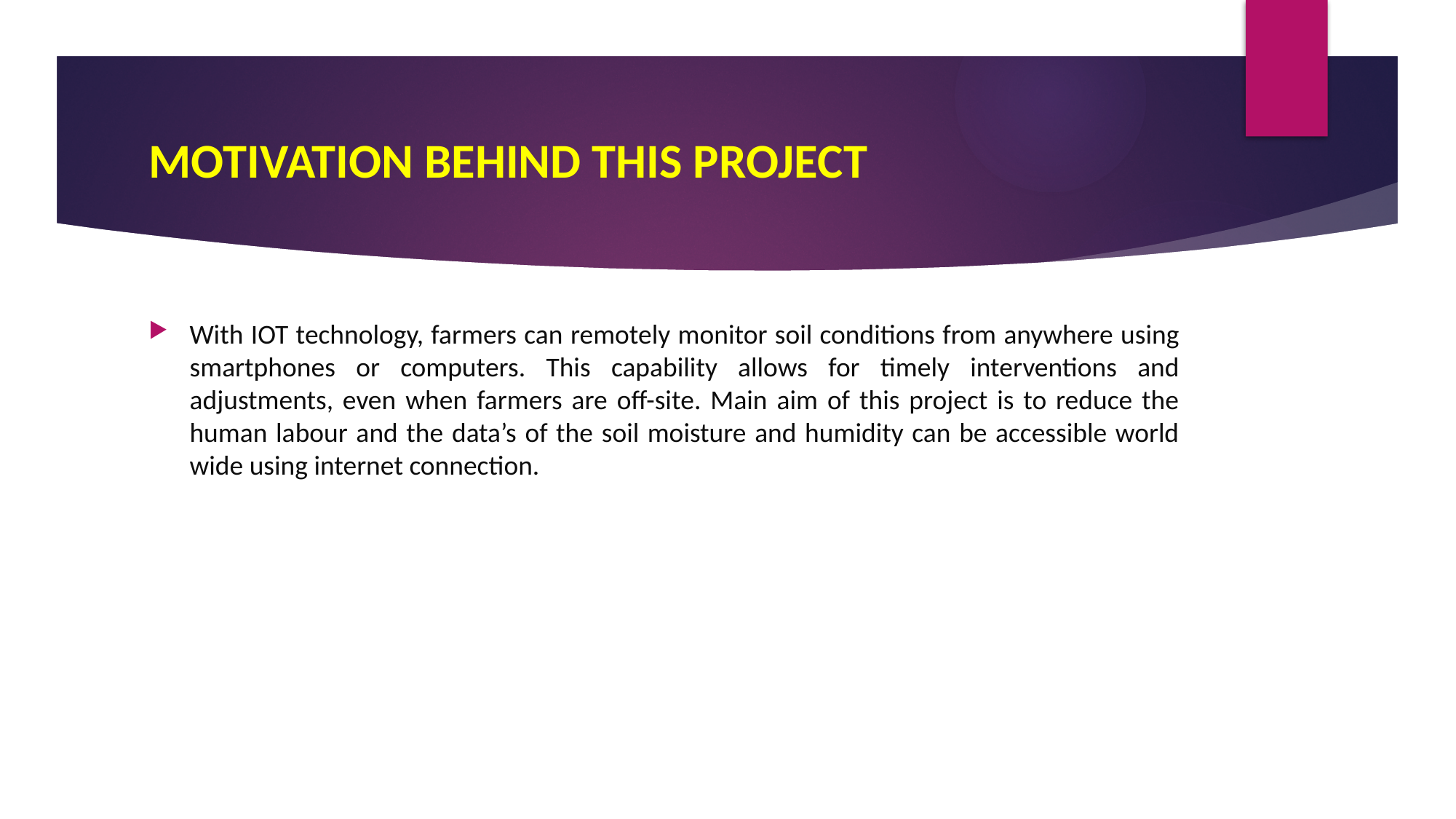

# MOTIVATION BEHIND THIS PROJECT
With IOT technology, farmers can remotely monitor soil conditions from anywhere using smartphones or computers. This capability allows for timely interventions and adjustments, even when farmers are off-site. Main aim of this project is to reduce the human labour and the data’s of the soil moisture and humidity can be accessible world wide using internet connection.